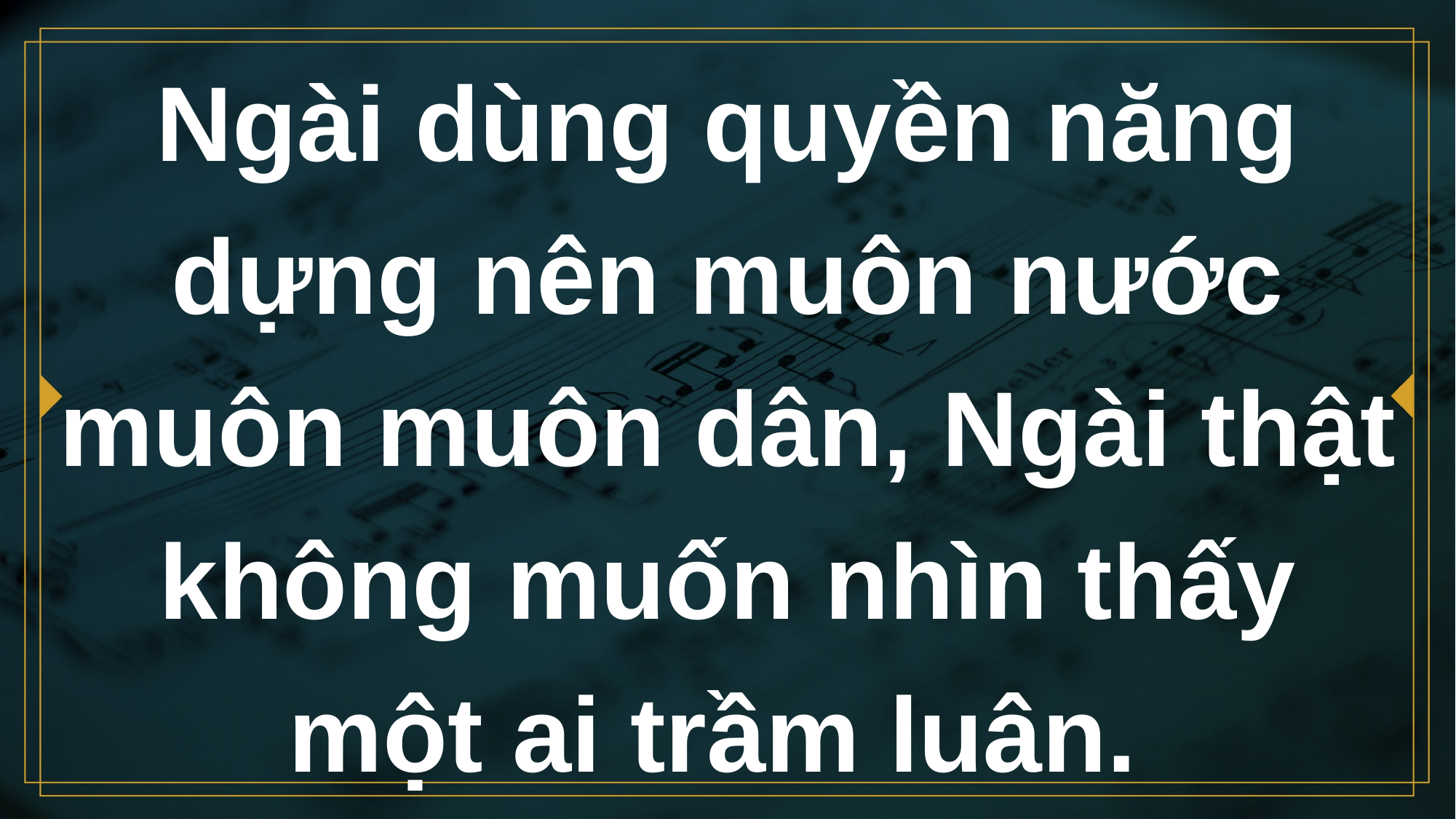

# Ngài dùng quyền năng dựng nên muôn nước muôn muôn dân, Ngài thật không muốn nhìn thấy một ai trầm luân.